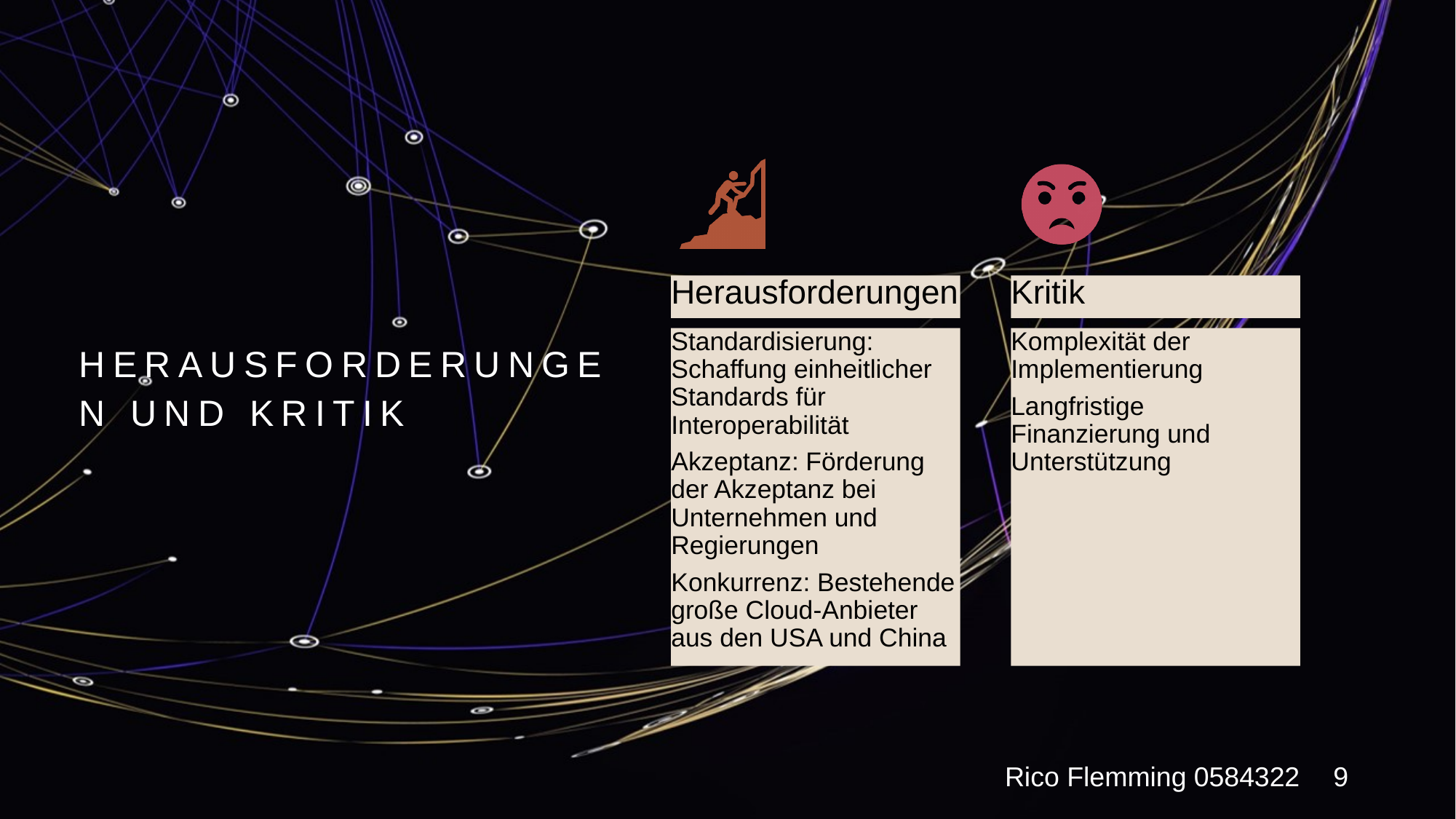

Herausforderungen
Standardisierung: Schaffung einheitlicher Standards für Interoperabilität
Akzeptanz: Förderung der Akzeptanz bei Unternehmen und Regierungen
Konkurrenz: Bestehende große Cloud-Anbieter aus den USA und China
Kritik
Komplexität der Implementierung
Langfristige Finanzierung und Unterstützung
# Herausforderungen und Kritik
Rico Flemming 0584322
9